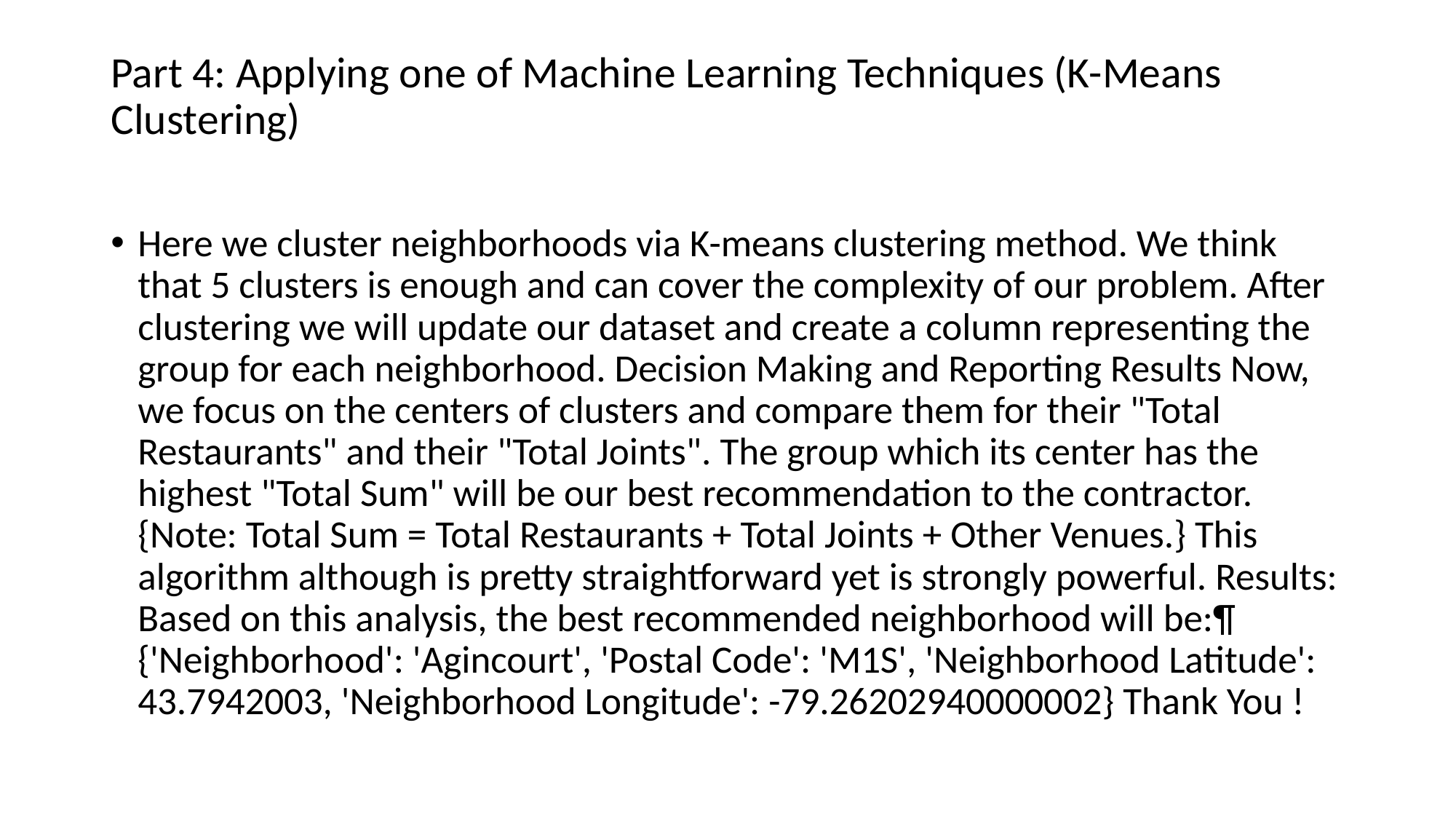

# Part 4: Applying one of Machine Learning Techniques (K-Means Clustering)
Here we cluster neighborhoods via K-means clustering method. We think that 5 clusters is enough and can cover the complexity of our problem. After clustering we will update our dataset and create a column representing the group for each neighborhood. Decision Making and Reporting Results Now, we focus on the centers of clusters and compare them for their "Total Restaurants" and their "Total Joints". The group which its center has the highest "Total Sum" will be our best recommendation to the contractor. {Note: Total Sum = Total Restaurants + Total Joints + Other Venues.} This algorithm although is pretty straightforward yet is strongly powerful. Results: Based on this analysis, the best recommended neighborhood will be:¶ {'Neighborhood': 'Agincourt', 'Postal Code': 'M1S', 'Neighborhood Latitude': 43.7942003, 'Neighborhood Longitude': -79.26202940000002} Thank You !